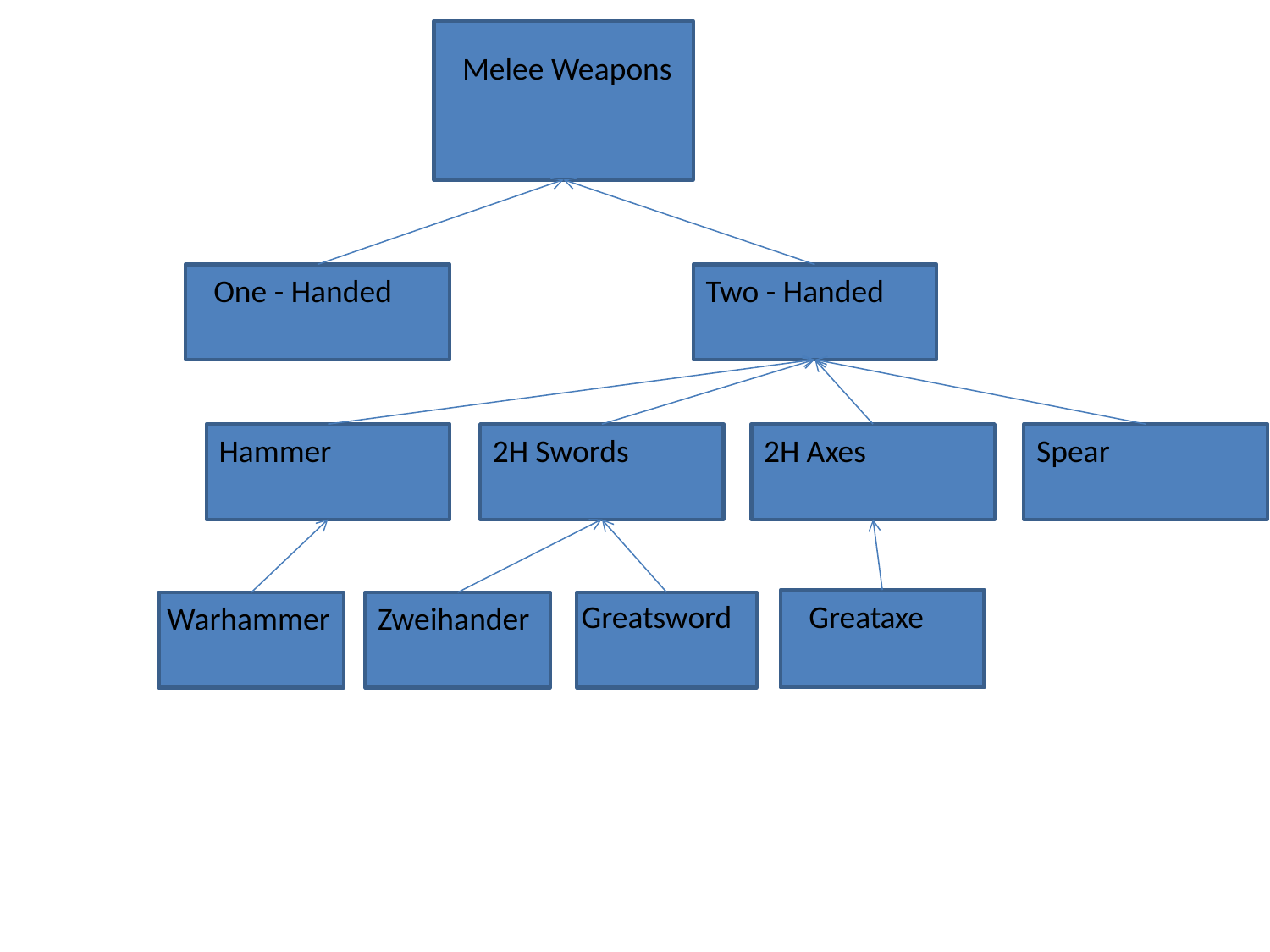

Melee Weapons

One - Handed

Two - Handed

Hammer

2H Swords

2H Axes

Spear
Greataxe

Greatsword
Warhammer

Zweihander